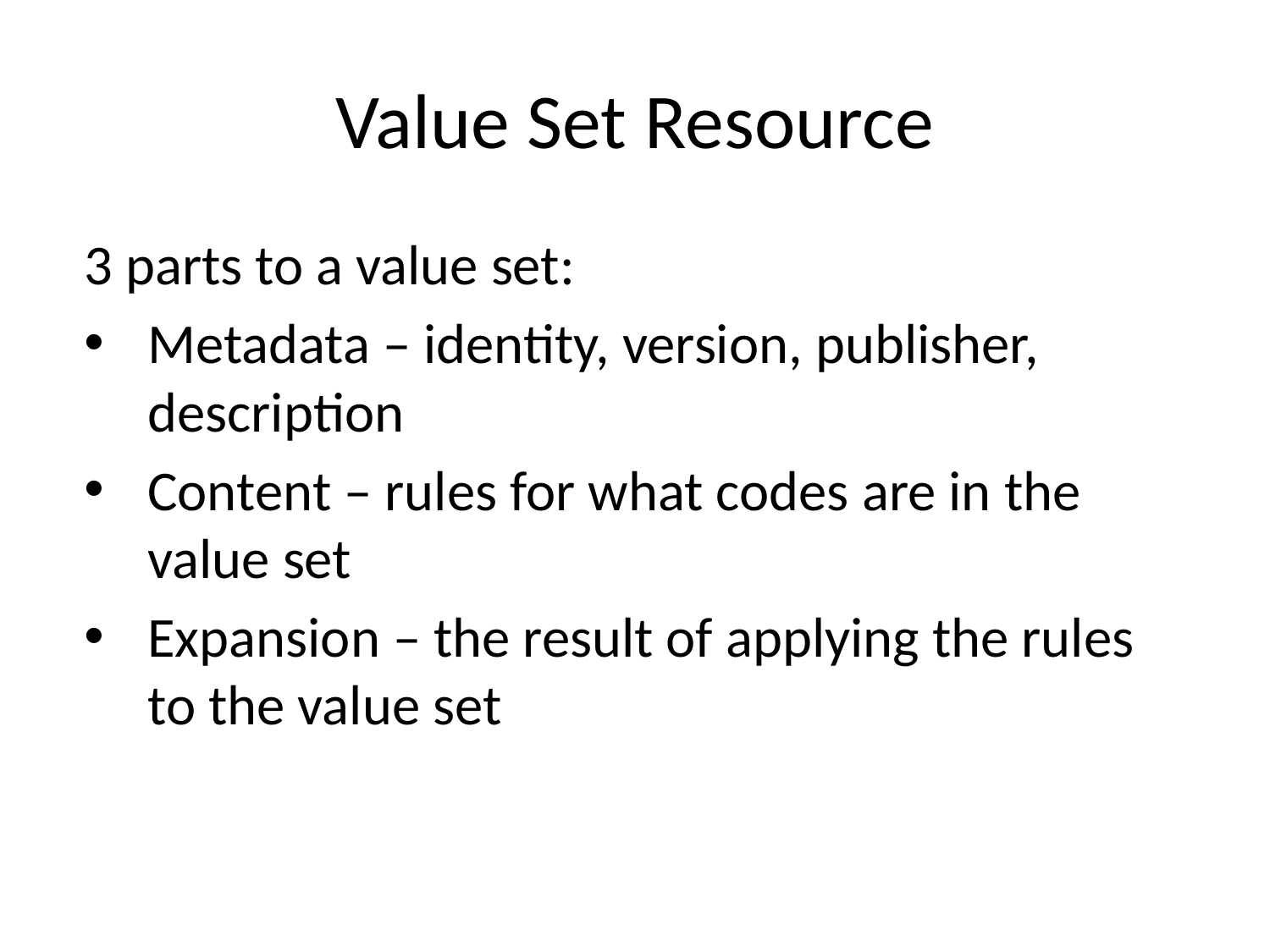

# Value Set Resource
3 parts to a value set:
Metadata – identity, version, publisher, description
Content – rules for what codes are in the value set
Expansion – the result of applying the rules to the value set